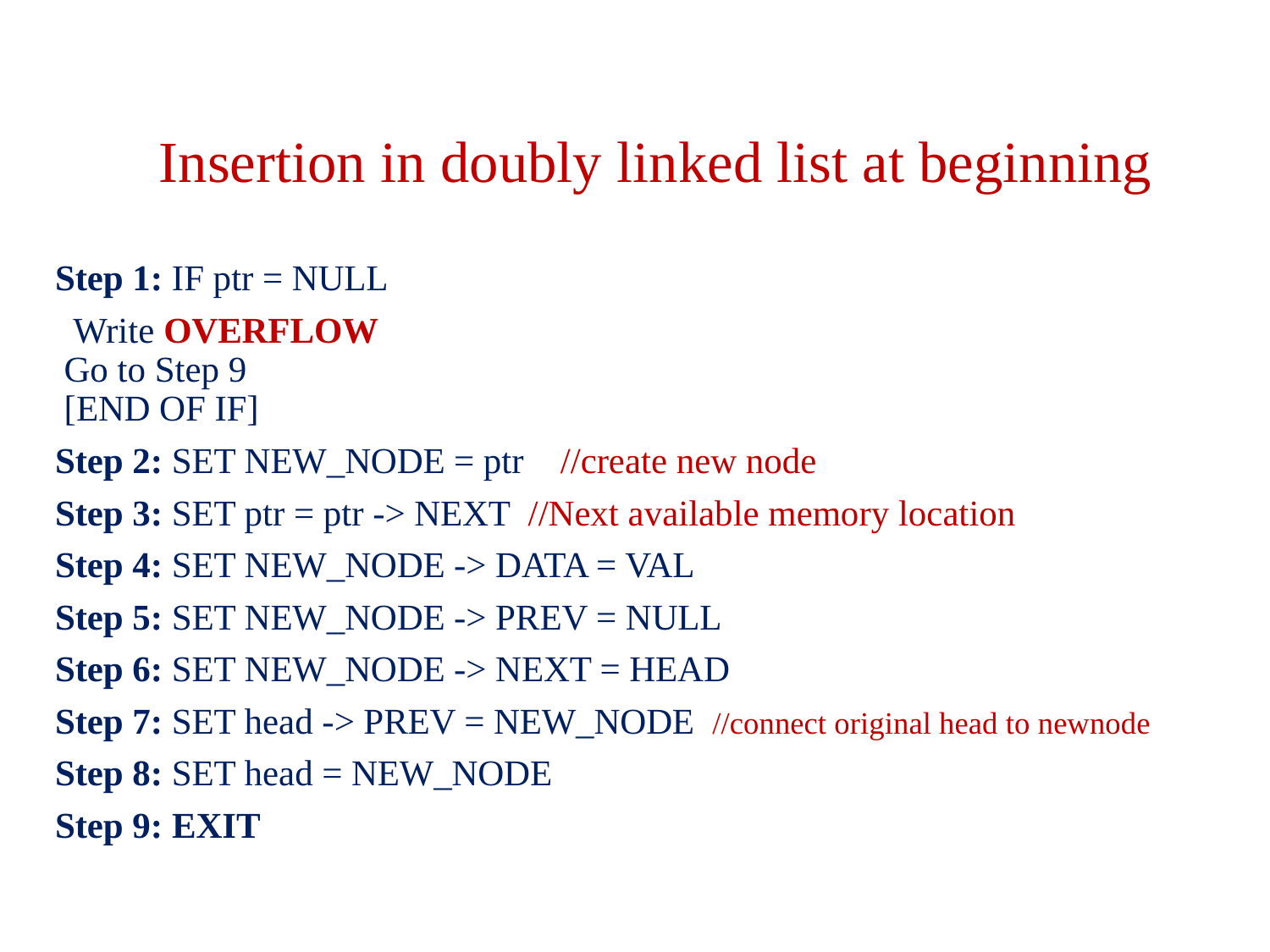

Insertion in doubly linked list at beginning
Step 1: IF ptr = NULL
  Write OVERFLOW
 Go to Step 9
 [END OF IF]
Step 2: SET NEW_NODE = ptr    //create new node
Step 3: SET ptr = ptr -> NEXT  //Next available memory location
Step 4: SET NEW_NODE -> DATA = VAL
Step 5: SET NEW_NODE -> PREV = NULL
Step 6: SET NEW_NODE -> NEXT = HEAD
Step 7: SET head -> PREV = NEW_NODE  //connect original head to newnode
Step 8: SET head = NEW_NODE
Step 9: EXIT